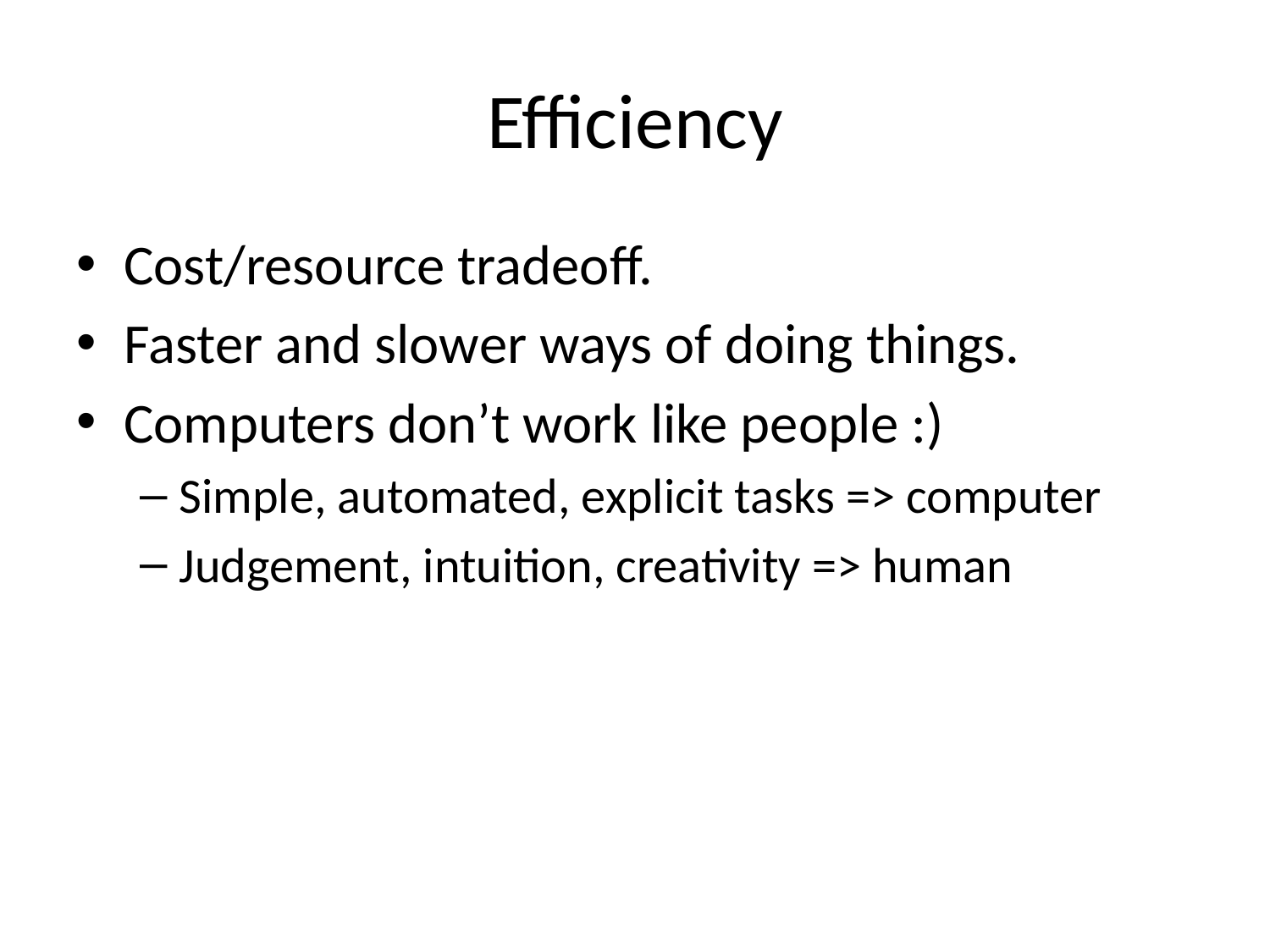

# Efficiency
Cost/resource tradeoff.
Faster and slower ways of doing things.
Computers don’t work like people :)
Simple, automated, explicit tasks => computer
Judgement, intuition, creativity => human